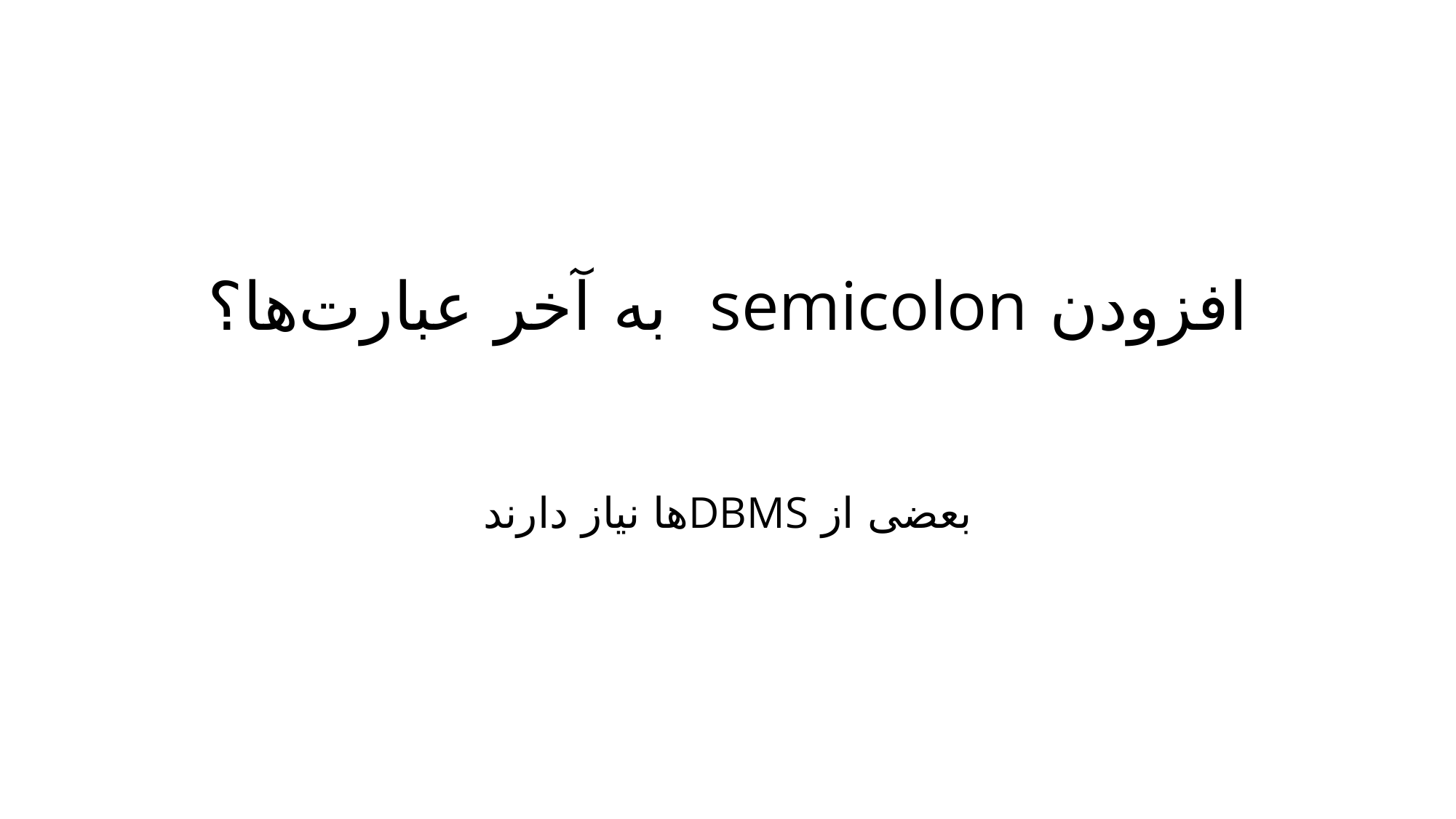

# افزودن semicolon  به آخر عبارت‌ها؟
بعضی از DBMS‌ها نیاز دارند